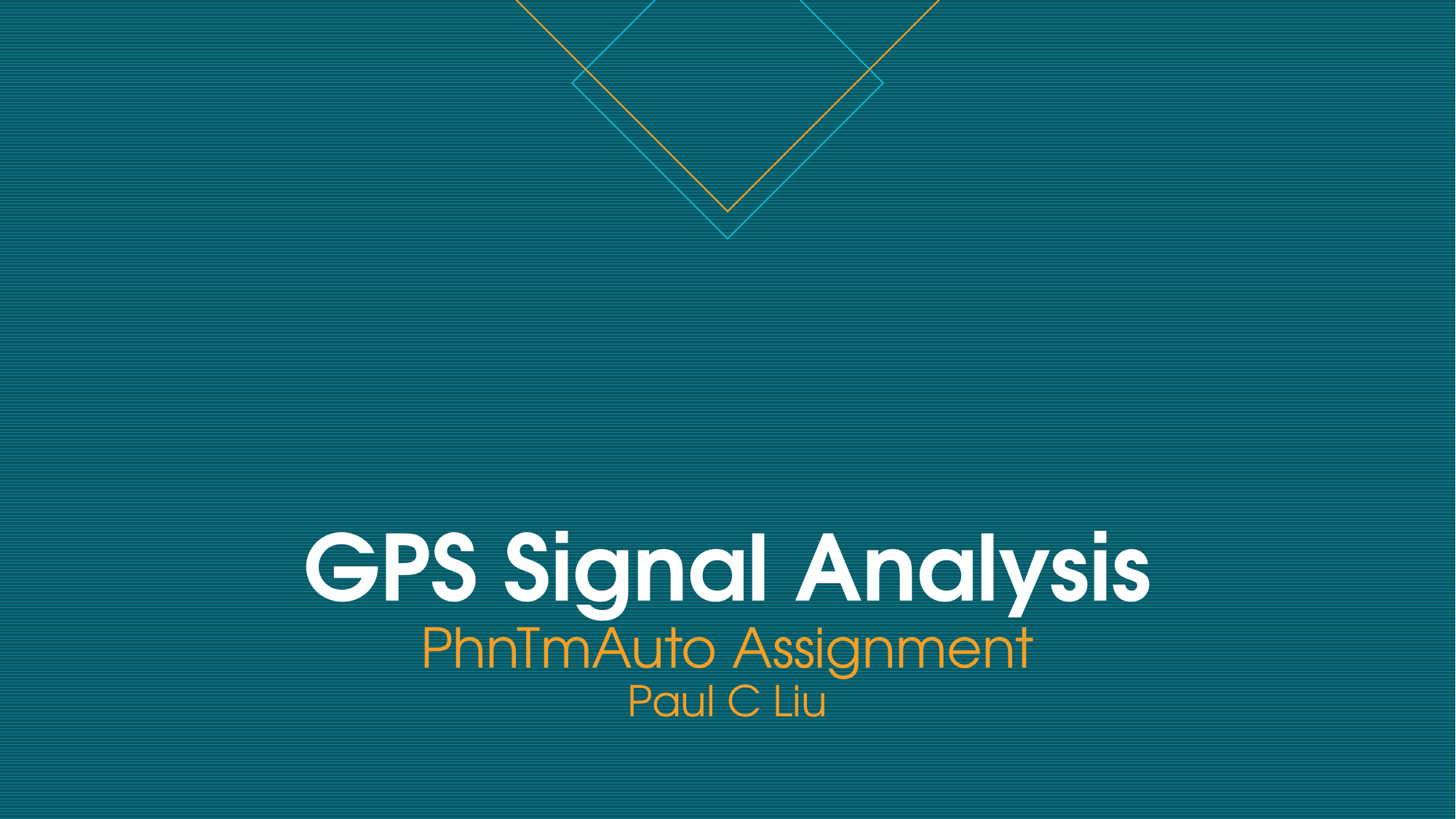

# GPS Signal Analysis PhnTmAuto Assignment Paul C Liu